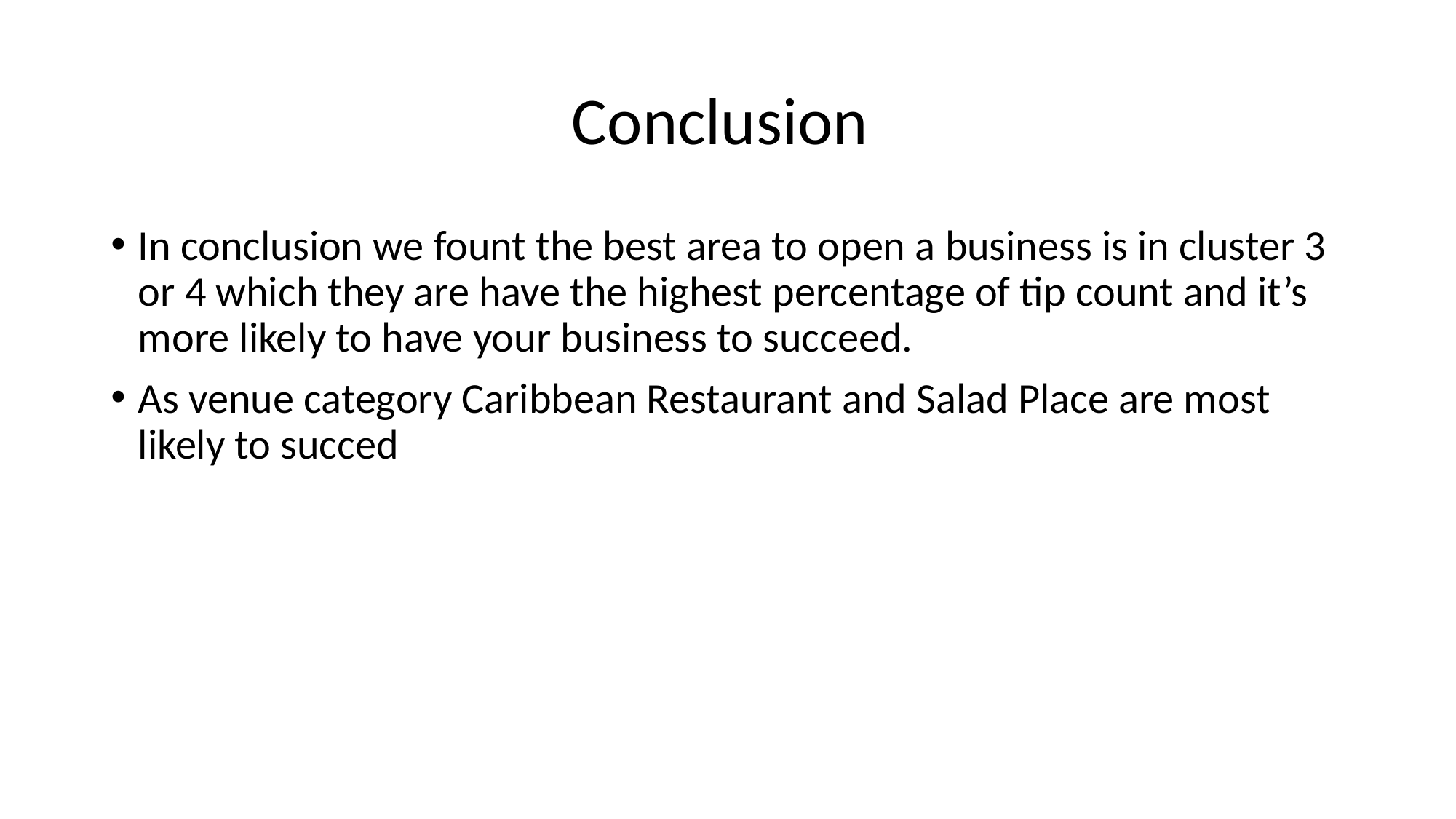

# Conclusion
In conclusion we fount the best area to open a business is in cluster 3 or 4 which they are have the highest percentage of tip count and it’s more likely to have your business to succeed.
As venue category Caribbean Restaurant and Salad Place are most likely to succed